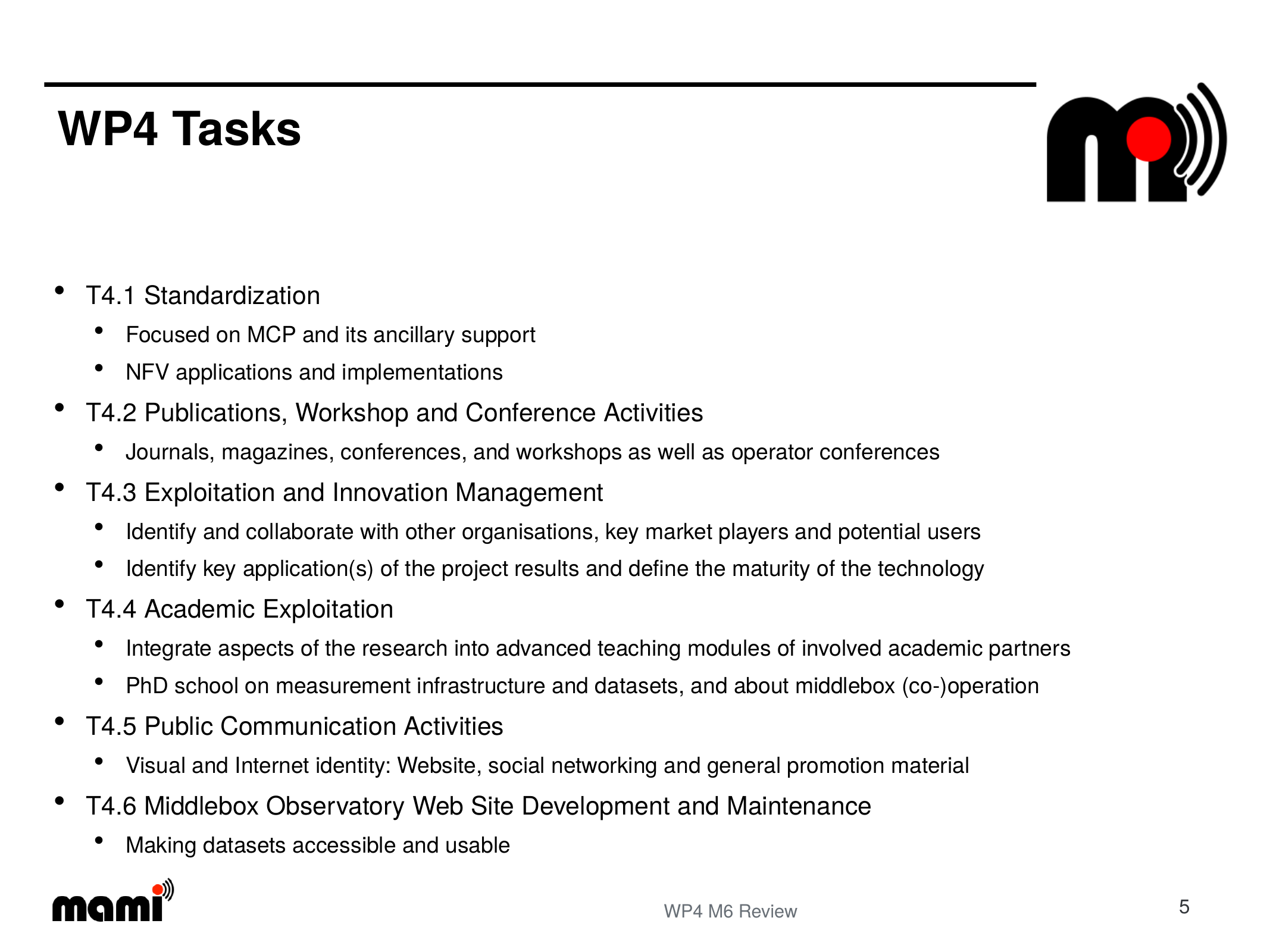

# WP4 Tasks
T4.1 Standardization
Focused on MCP and its ancillary support
NFV applications and implementations
T4.2 Publications, Workshop and Conference Activities
Journals, magazines, conferences, and workshops as well as operator conferences
T4.3 Exploitation and Innovation Management
Identify and collaborate with other organisations, key market players and potential users
Identify key application(s) of the project results and define the maturity of the technology
T4.4 Academic Exploitation
Integrate aspects of the research into advanced teaching modules of involved academic partners
PhD school on measurement infrastructure and datasets, and about middlebox (co-)operation
T4.5 Public Communication Activities
Visual and Internet identity: Website, social networking and general promotion material
T4.6 Middlebox Observatory Web Site Development and Maintenance
Making datasets accessible and usable

5